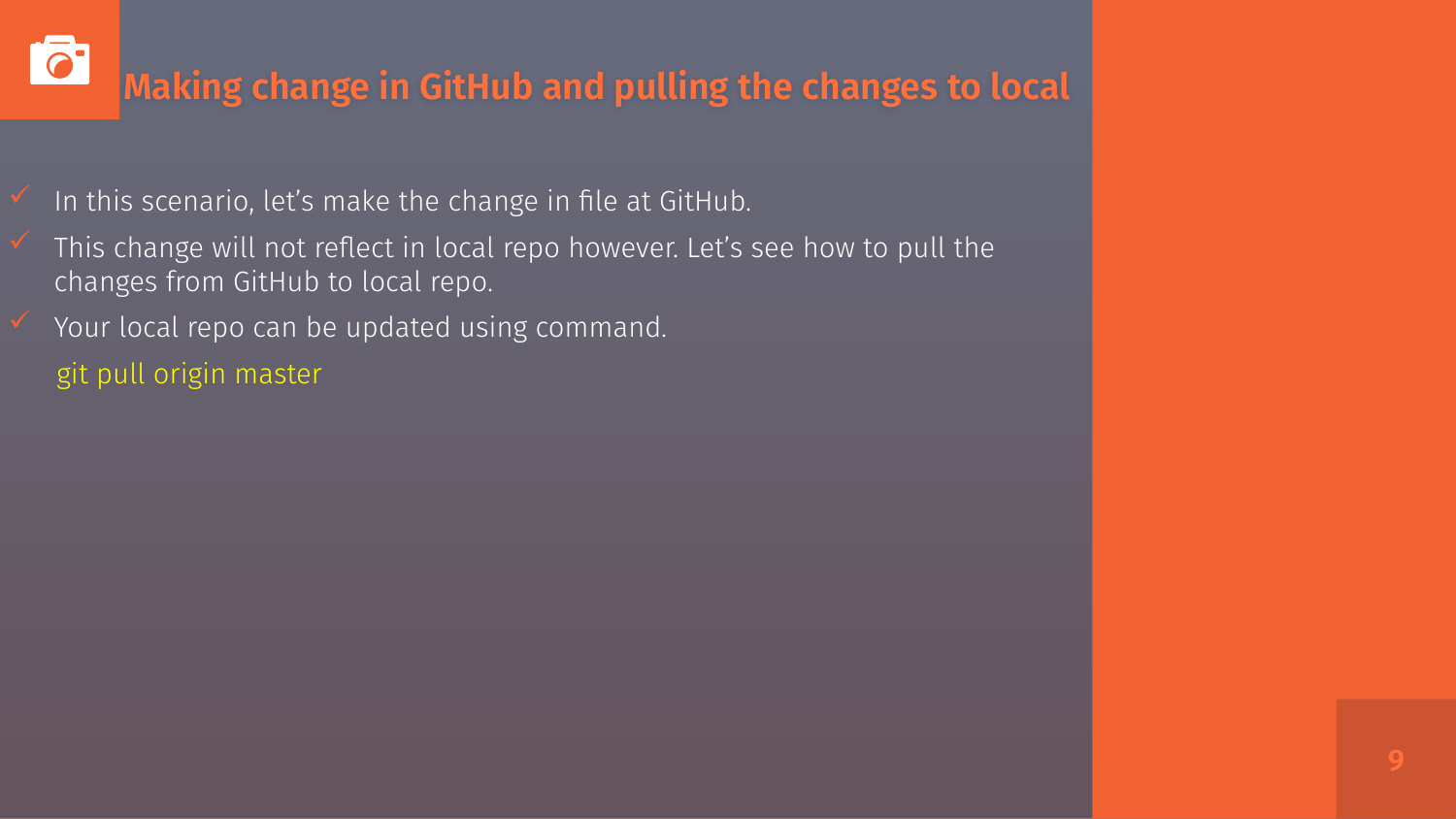

# Making change in GitHub and pulling the changes to local

In this scenario, let’s make the change in file at GitHub.
This change will not reflect in local repo however. Let’s see how to pull the changes from GitHub to local repo.
Your local repo can be updated using command.
      git pull origin master
9